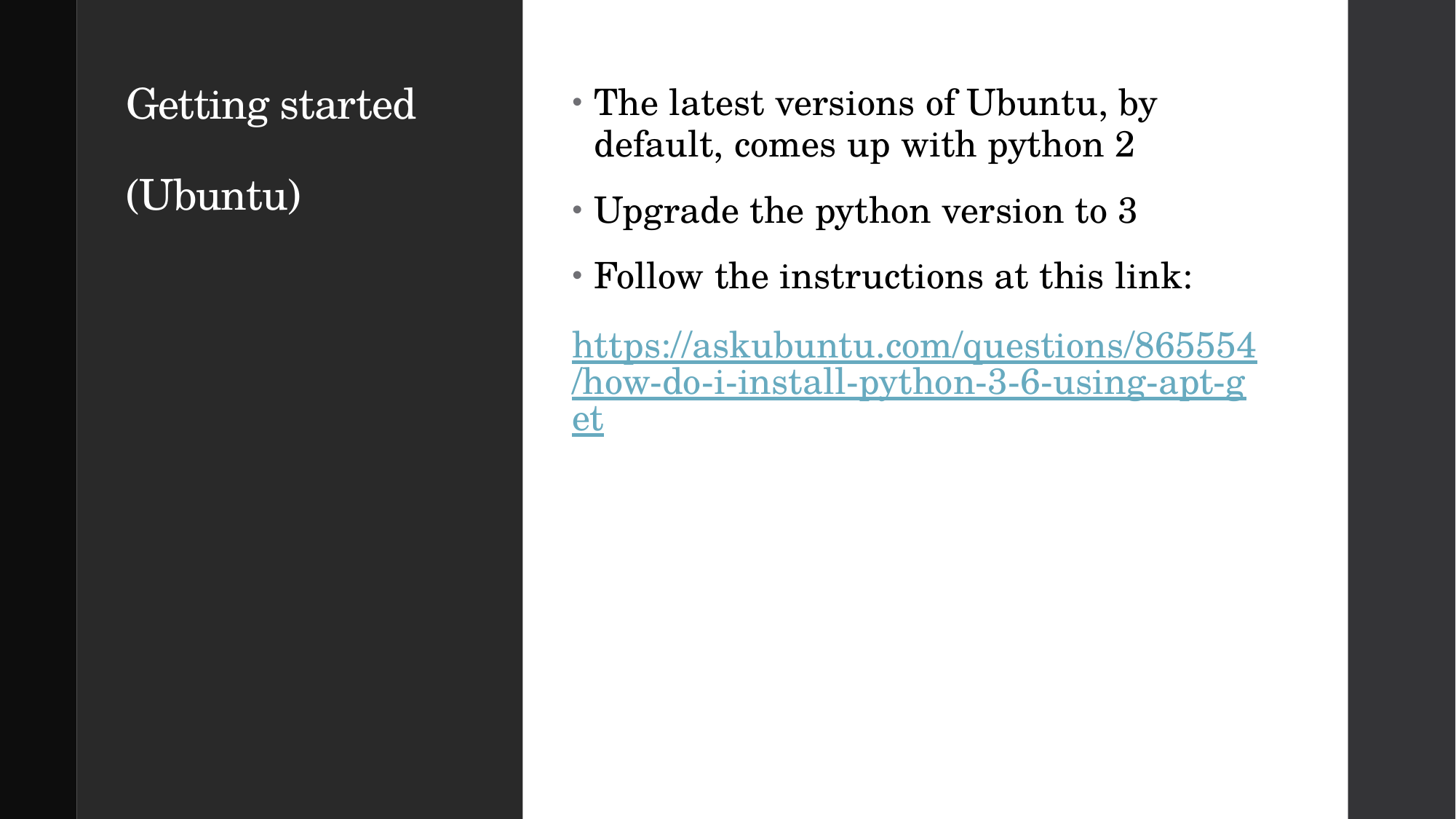

# Getting started (Ubuntu)
The latest versions of Ubuntu, by default, comes up with python 2
Upgrade the python version to 3
Follow the instructions at this link:
https://askubuntu.com/questions/865554/how-do-i-install-python-3-6-using-apt-get